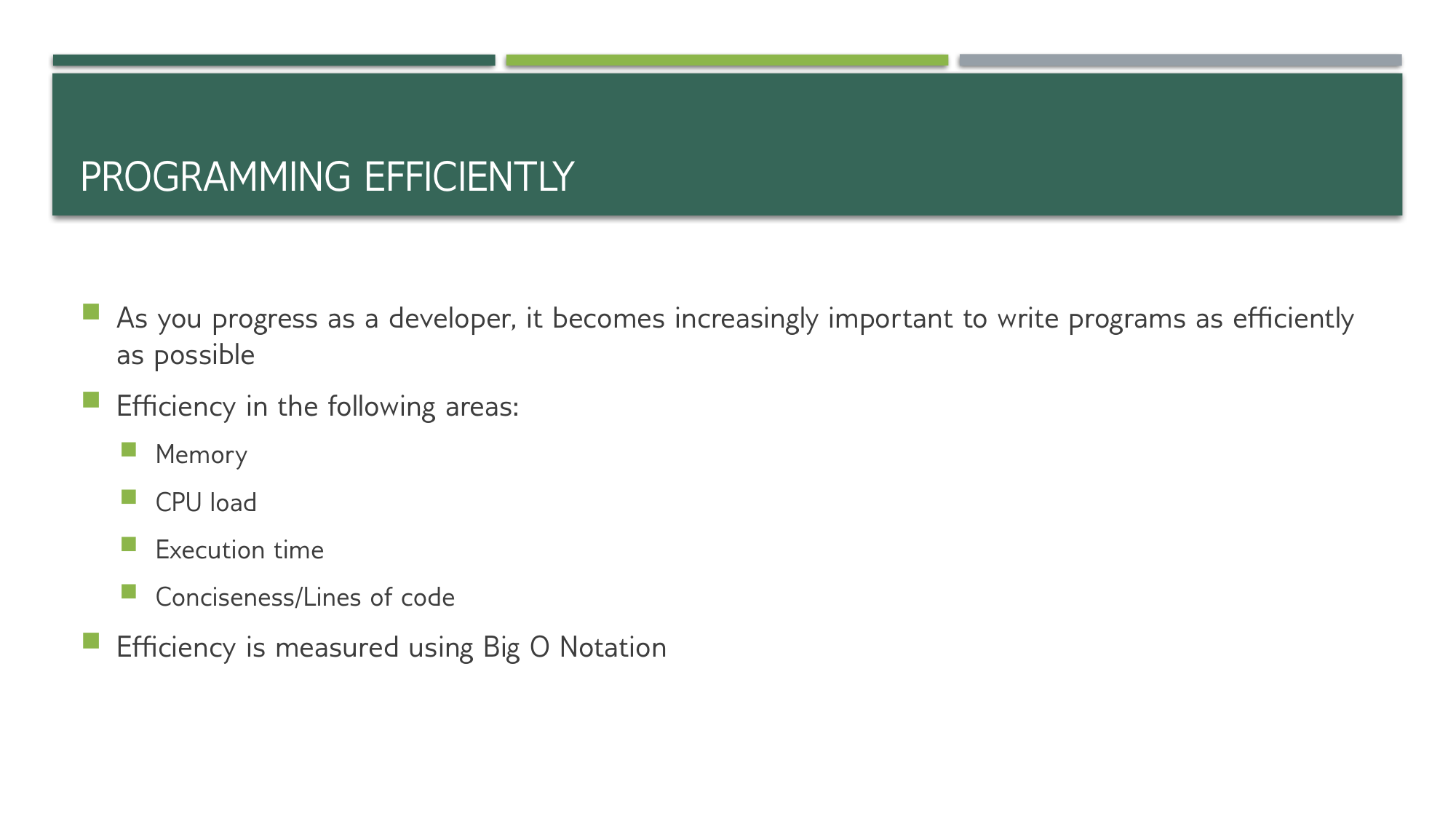

# Programming efficiently
As you progress as a developer, it becomes increasingly important to write programs as efficiently as possible
Efficiency in the following areas:
Memory
CPU load
Execution time
Conciseness/Lines of code
Efficiency is measured using Big O Notation